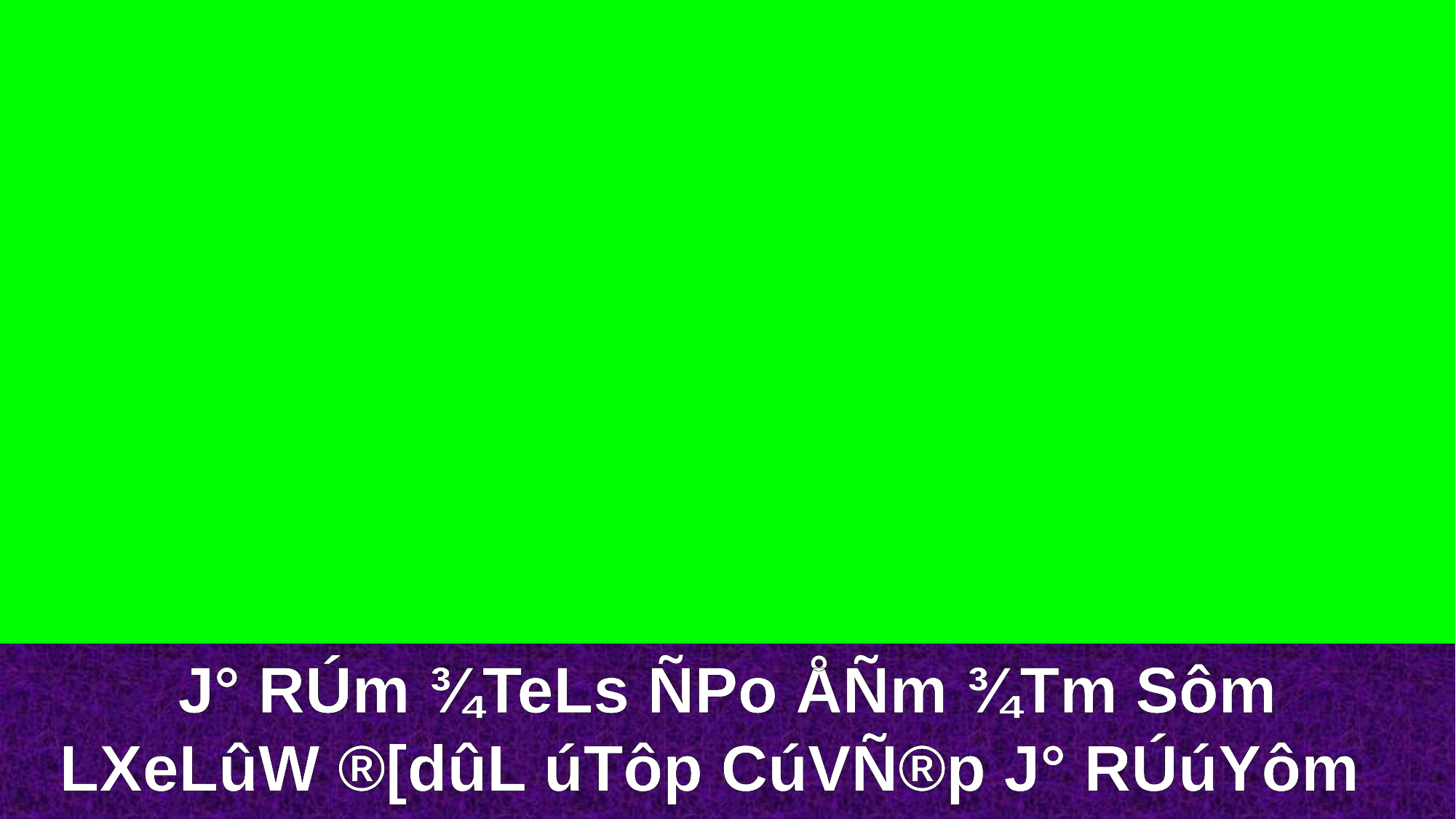

J° RÚm ¾TeLs ÑPo ÅÑm ¾Tm Sôm
LXeLûW ®[dûL úTôp CúVÑ®p J° RÚúYôm